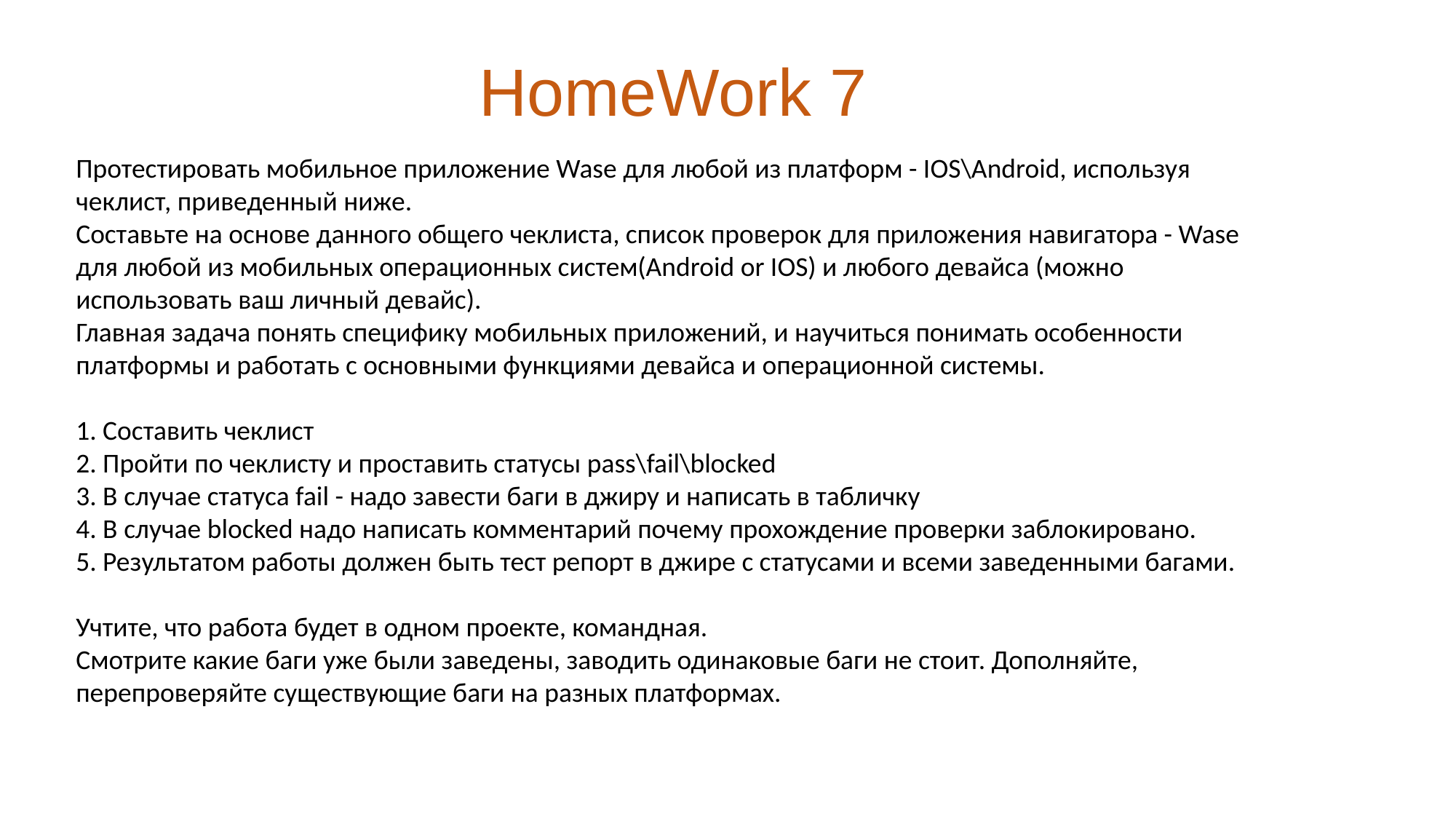

HomeWork 7
Пpотестировать мобильное приложение Wase для любой из платформ - IOS\Android, используя
чеклист, приведенный ниже.
Составьте на основе данного общего чеклиста, список проверок для приложения навигатора - Wase
для любой из мобильных операционных систем(Android or IOS) и любого девайса (можно
использовать ваш личный девайс).
Главная задача понять специфику мобильных приложений, и научиться понимать особенности
платформы и работать с основными функциями девайса и операционной системы.
1. Составить чеклист
2. Пройти по чеклисту и проставить статусы pass\fail\blocked
3. В случае статуса fail - надо завести баги в джиру и написать в табличку
4. В случае blocked надо написать комментарий почему прохождение проверки заблокировано.
5. Результатом работы должен быть тест репорт в джире с статусами и всеми заведенными багами.
Учтите, что работа будет в одном проекте, командная.
Смотрите какие баги уже были заведены, заводить одинаковые баги не стоит. Дополняйте,
перепроверяйте существующие баги на разных платформах.